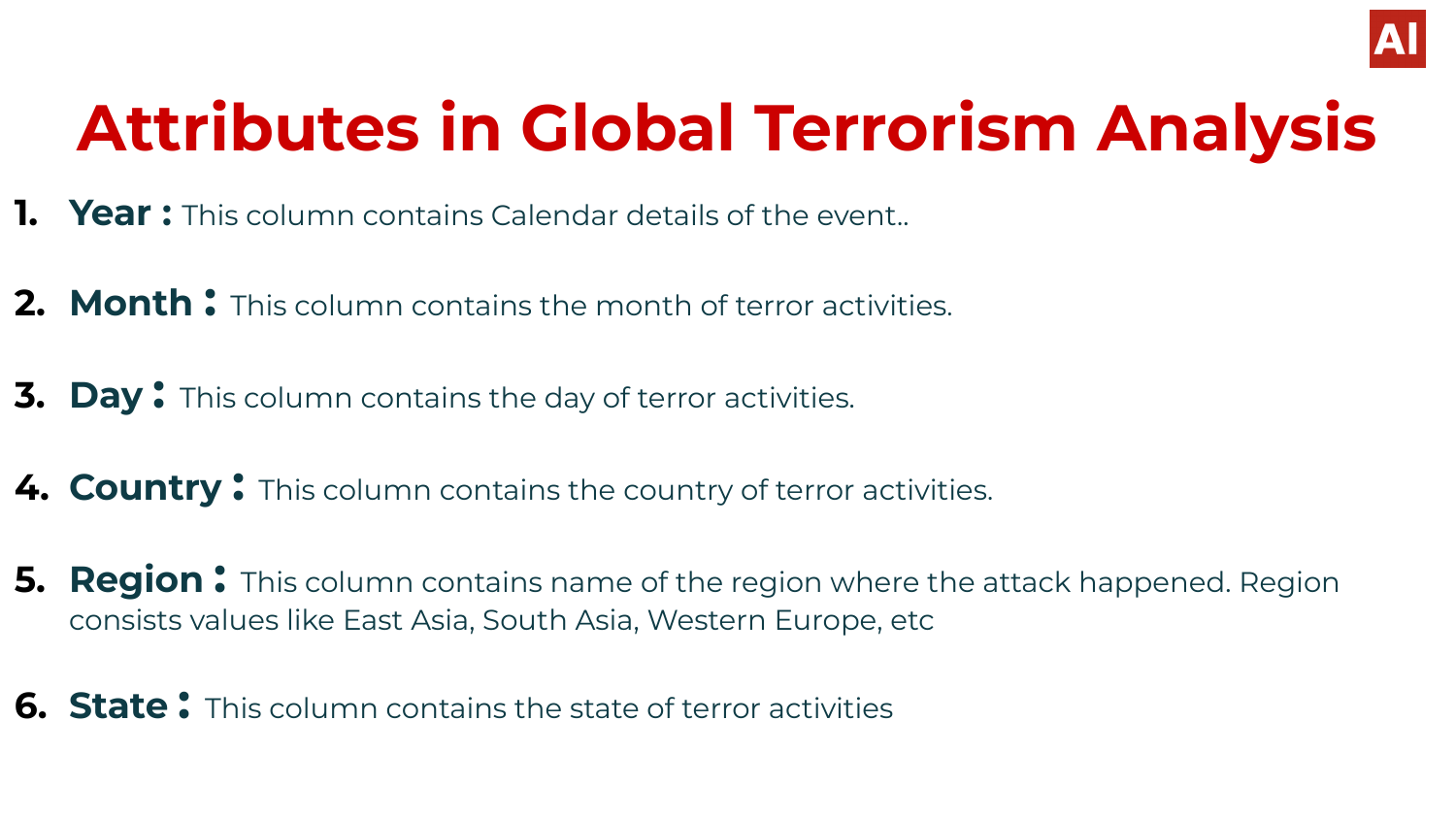

Attributes in Global Terrorism Analysis
Year : This column contains Calendar details of the event..

Month : This column contains the month of terror activities.

Day : This column contains the day of terror activities.

Country : This column contains the country of terror activities.

Region : This column contains name of the region where the attack happened. Region consists values like East Asia, South Asia, Western Europe, etc

State : This column contains the state of terror activities